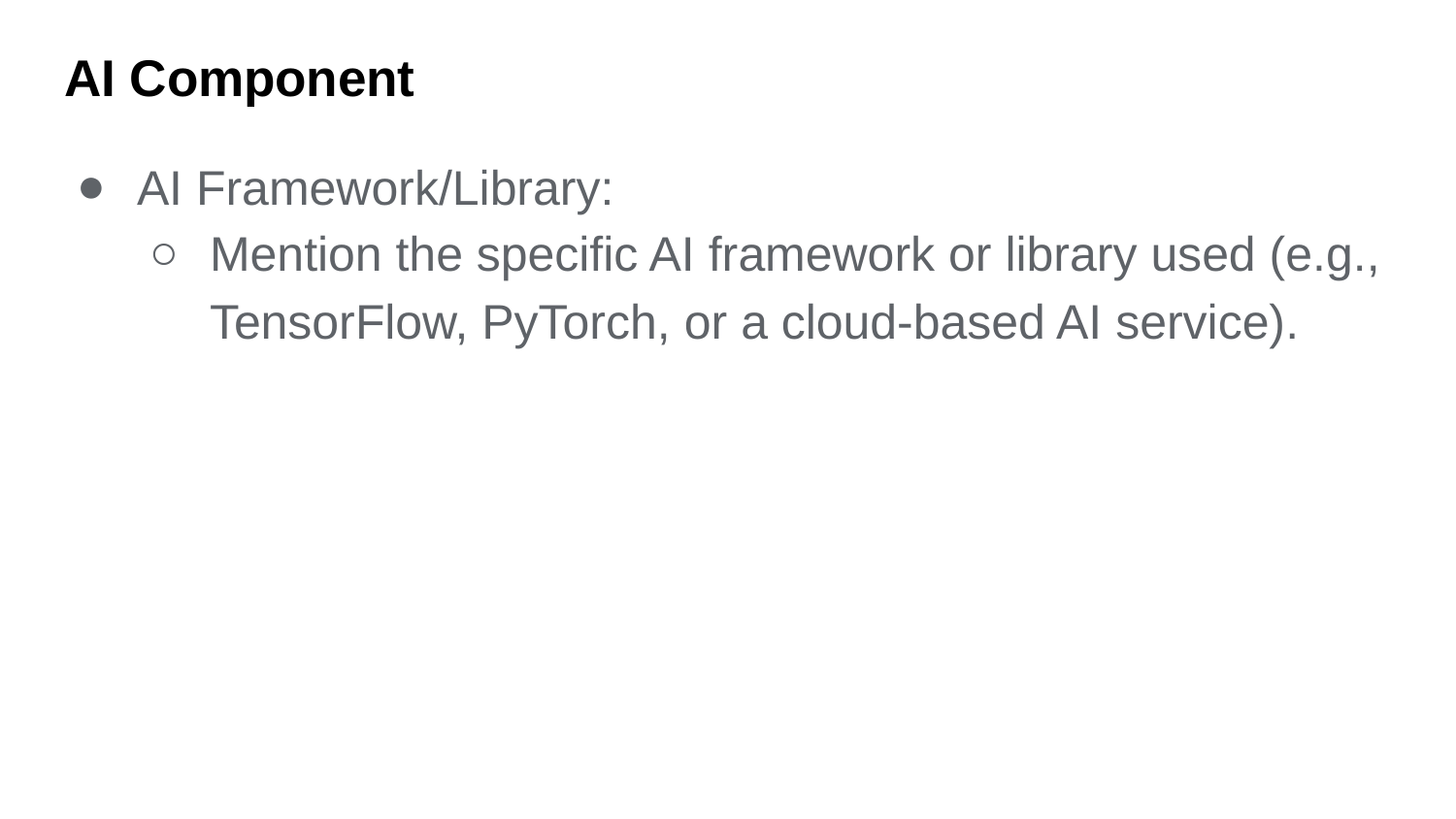

# AI Component
AI Framework/Library:
Mention the specific AI framework or library used (e.g., TensorFlow, PyTorch, or a cloud-based AI service).